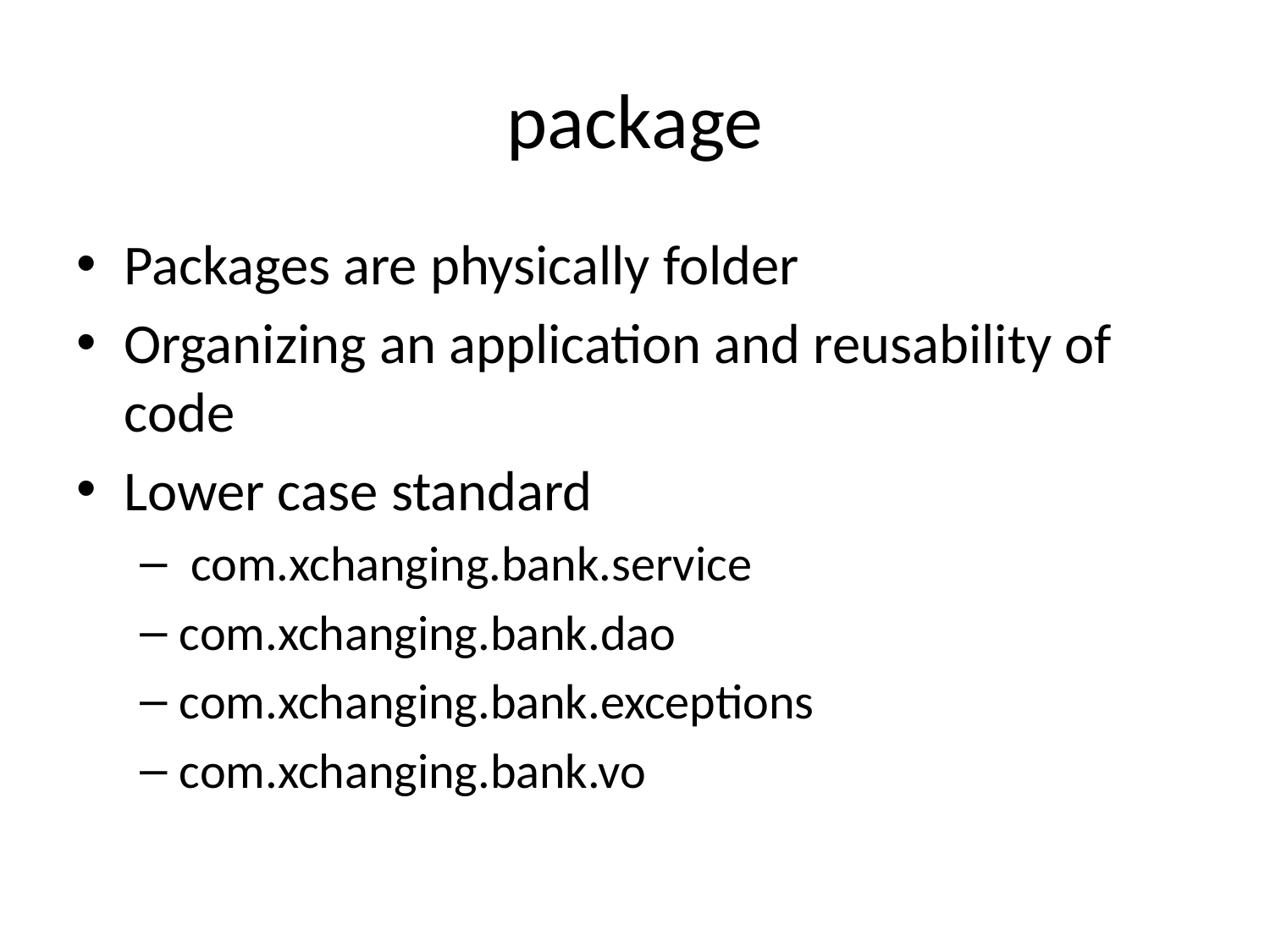

# package
Packages are physically folder
Organizing an application and reusability of code
Lower case standard
 com.xchanging.bank.service
com.xchanging.bank.dao
com.xchanging.bank.exceptions
com.xchanging.bank.vo